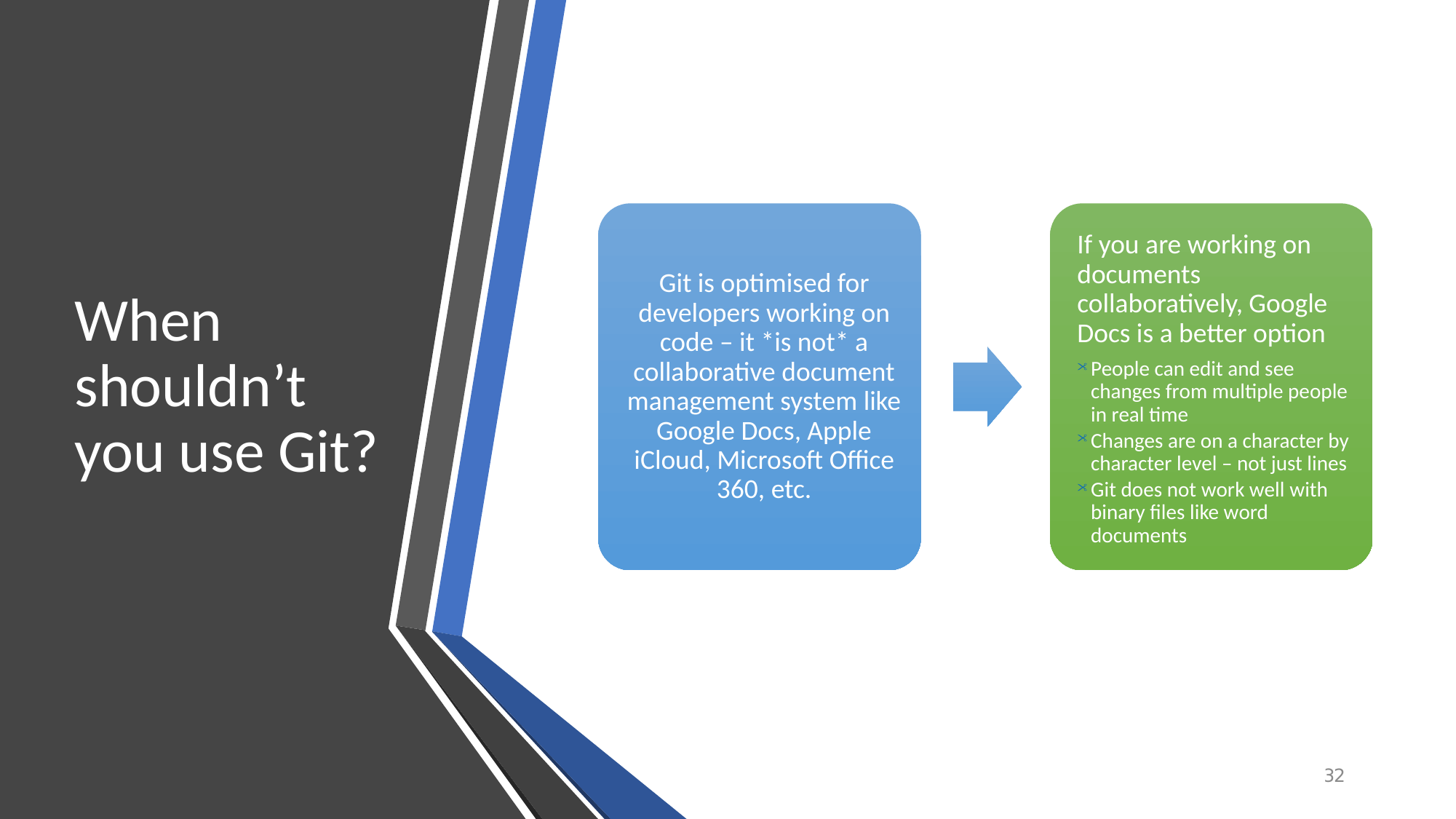

# When shouldn’t you use Git?
Git is optimised for developers working on code – it *is not* a collaborative document management system like Google Docs, Apple iCloud, Microsoft Office 360, etc.

If you are working on documents collaboratively, Google Docs is a better option
People can edit and see changes from multiple people in real time
Changes are on a character by character level – not just lines
Git does not work well with binary files like word documents

32